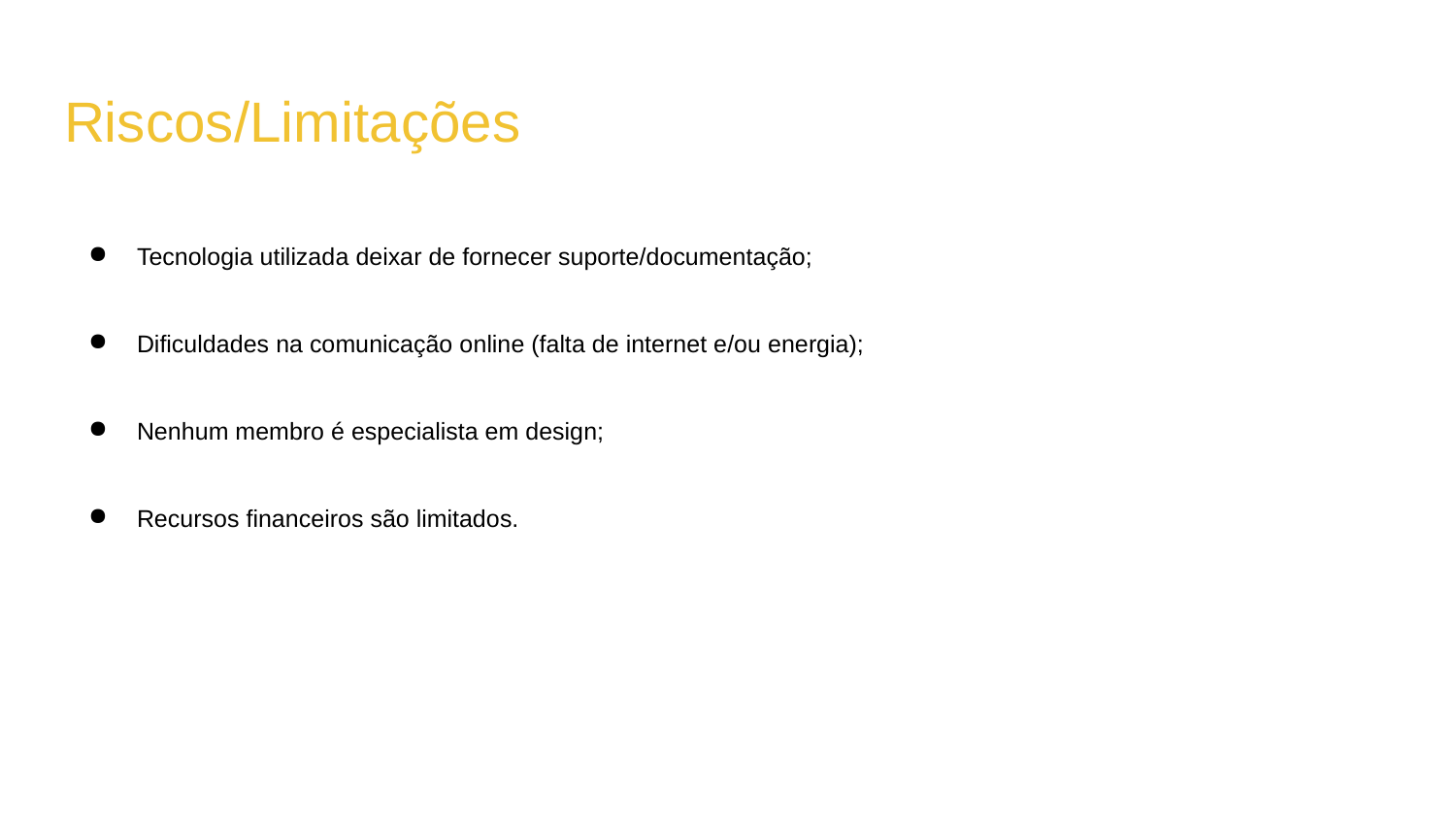

# Riscos/Limitações

Tecnologia utilizada deixar de fornecer suporte/documentação;

Dificuldades na comunicação online (falta de internet e/ou energia);

Nenhum membro é especialista em design;

Recursos financeiros são limitados.